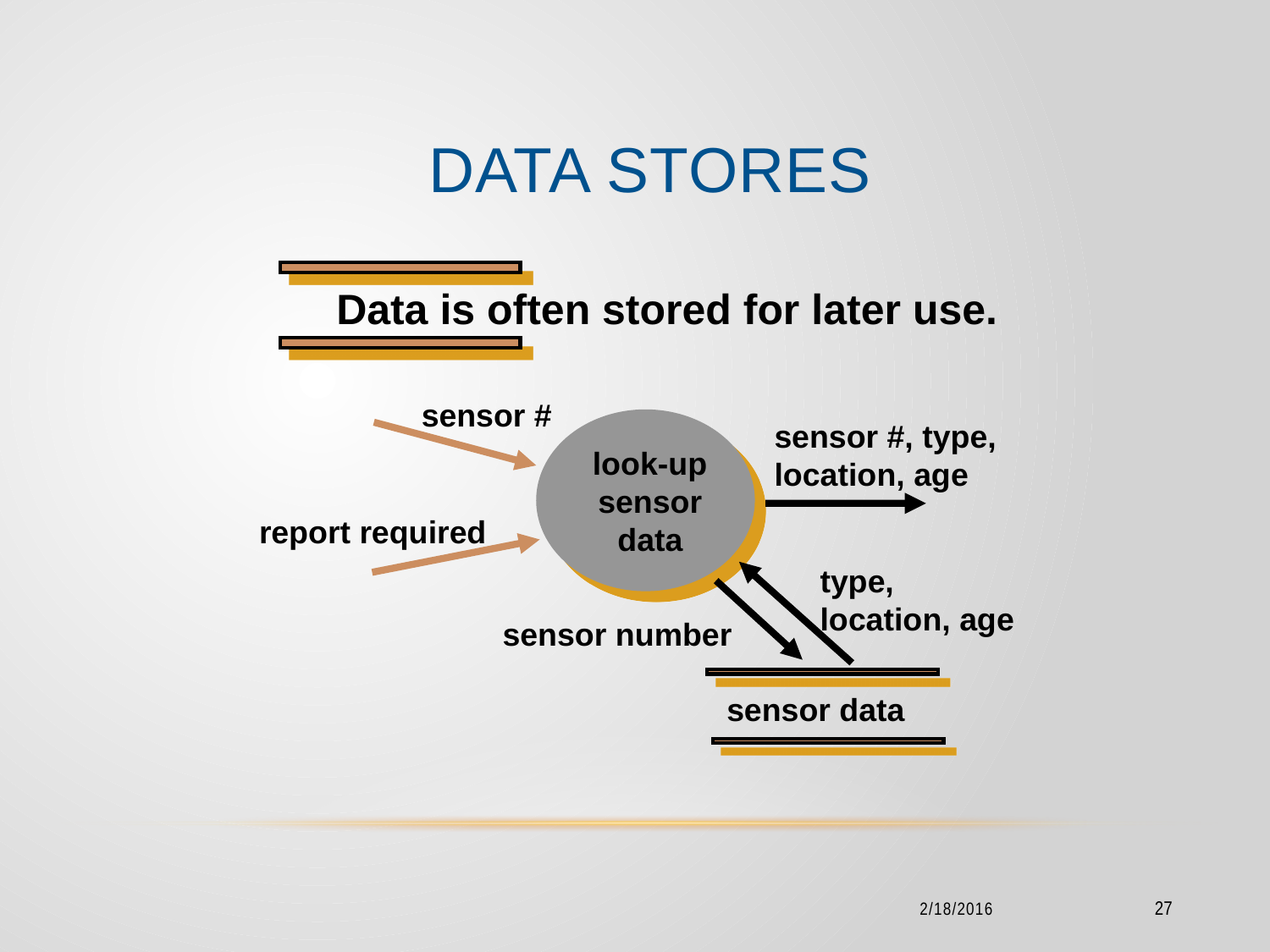

# Data Stores

Data is often stored for later use.

sensor #

sensor #, type,
location, age

look-up
sensor
data

report required

type,
location, age

sensor number

sensor data

2/18/2016
27